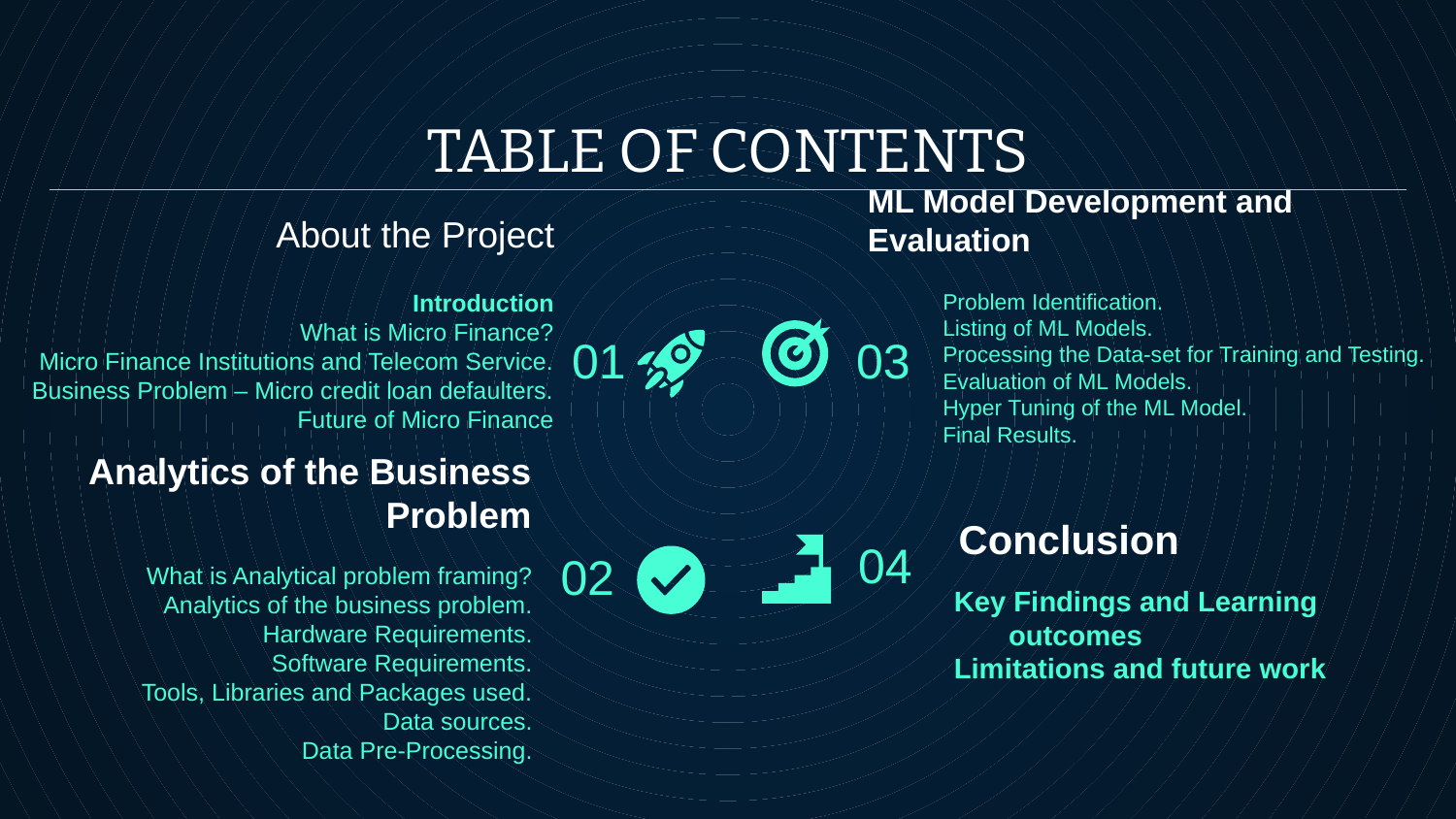

# TABLE OF CONTENTS
ML Model Development and Evaluation
About the Project
Introduction
What is Micro Finance?
Micro Finance Institutions and Telecom Service.
Business Problem – Micro credit loan defaulters.
Future of Micro Finance
Problem Identification.
Listing of ML Models.
Processing the Data-set for Training and Testing.
Evaluation of ML Models.
Hyper Tuning of the ML Model.
Final Results.
01
03

Analytics of the Business Problem
04
02

What is Analytical problem framing?
Analytics of the business problem.
Hardware Requirements.
Software Requirements.
Tools, Libraries and Packages used.
Data sources.
Data Pre-Processing.

Conclusion
Key Findings and Learning outcomes
Limitations and future work